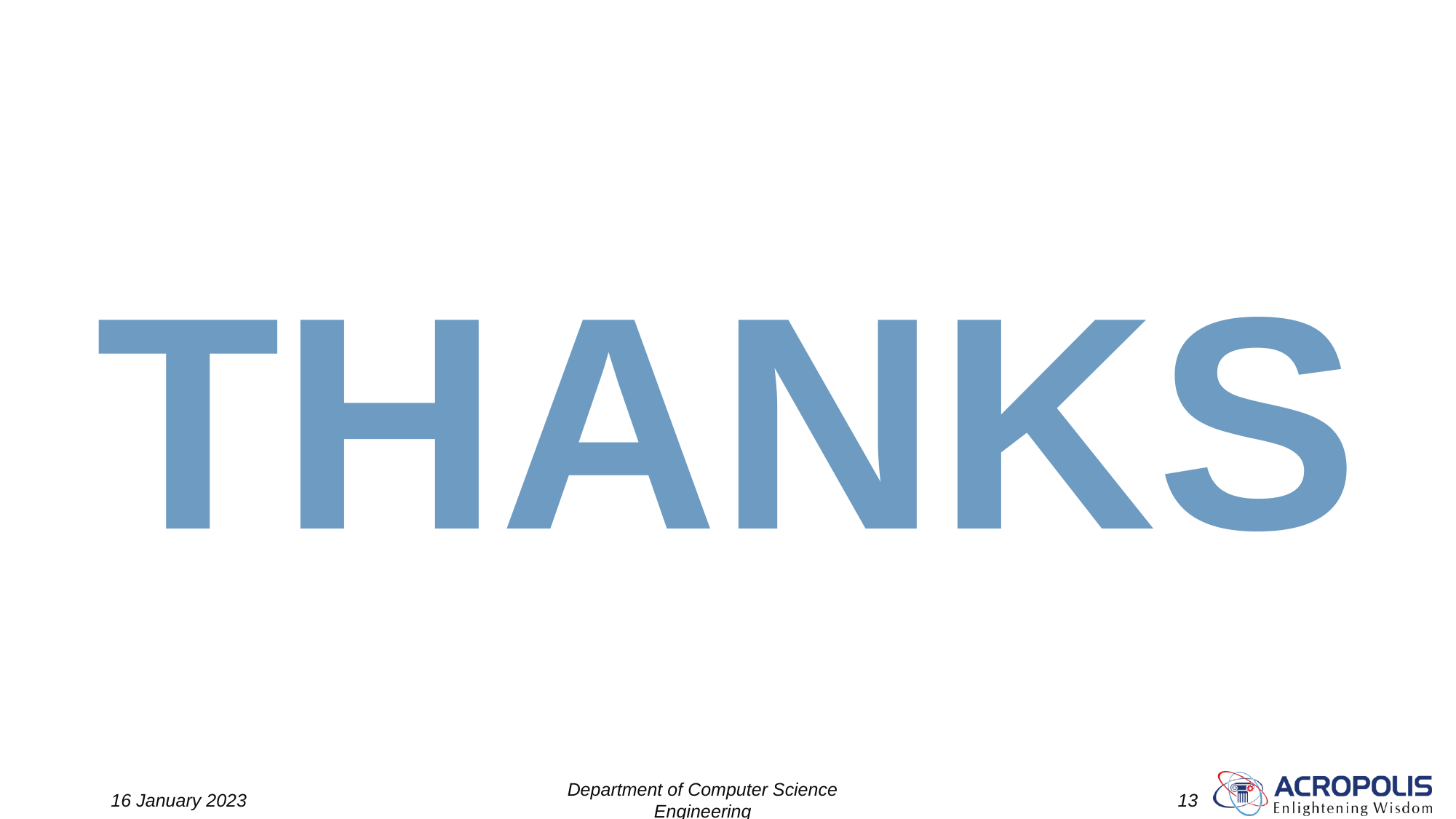

THANKS
16 January 2023
Department of Computer Science Engineering
13